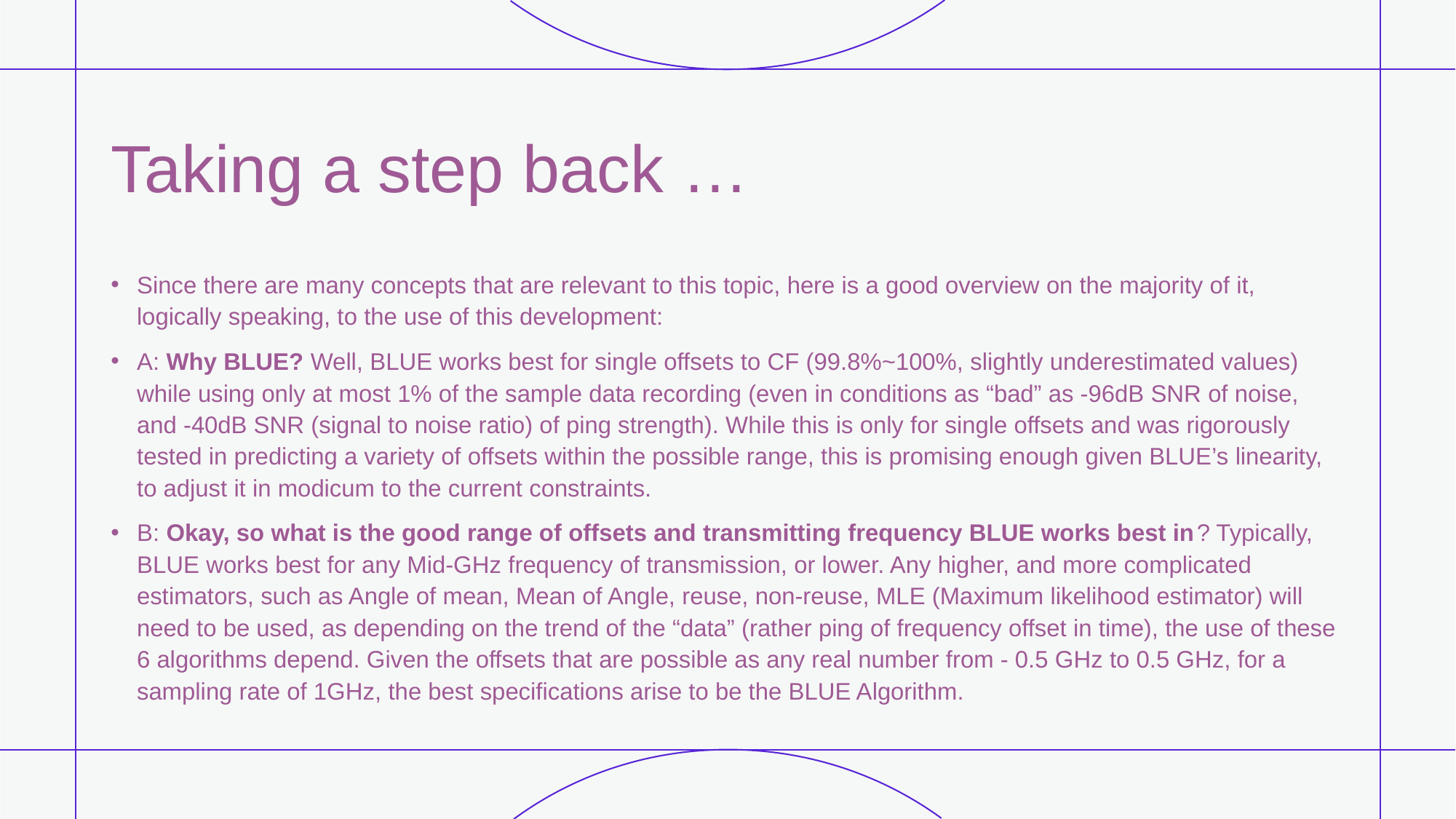

# Taking a step back …
Since there are many concepts that are relevant to this topic, here is a good overview on the majority of it, logically speaking, to the use of this development:
A: Why BLUE? Well, BLUE works best for single offsets to CF (99.8%~100%, slightly underestimated values) while using only at most 1% of the sample data recording (even in conditions as “bad” as -96dB SNR of noise, and -40dB SNR (signal to noise ratio) of ping strength). While this is only for single offsets and was rigorously tested in predicting a variety of offsets within the possible range, this is promising enough given BLUE’s linearity, to adjust it in modicum to the current constraints.
B: Okay, so what is the good range of offsets and transmitting frequency BLUE works best in? Typically, BLUE works best for any Mid-GHz frequency of transmission, or lower. Any higher, and more complicated estimators, such as Angle of mean, Mean of Angle, reuse, non-reuse, MLE (Maximum likelihood estimator) will need to be used, as depending on the trend of the “data” (rather ping of frequency offset in time), the use of these 6 algorithms depend. Given the offsets that are possible as any real number from - 0.5 GHz to 0.5 GHz, for a sampling rate of 1GHz, the best specifications arise to be the BLUE Algorithm.